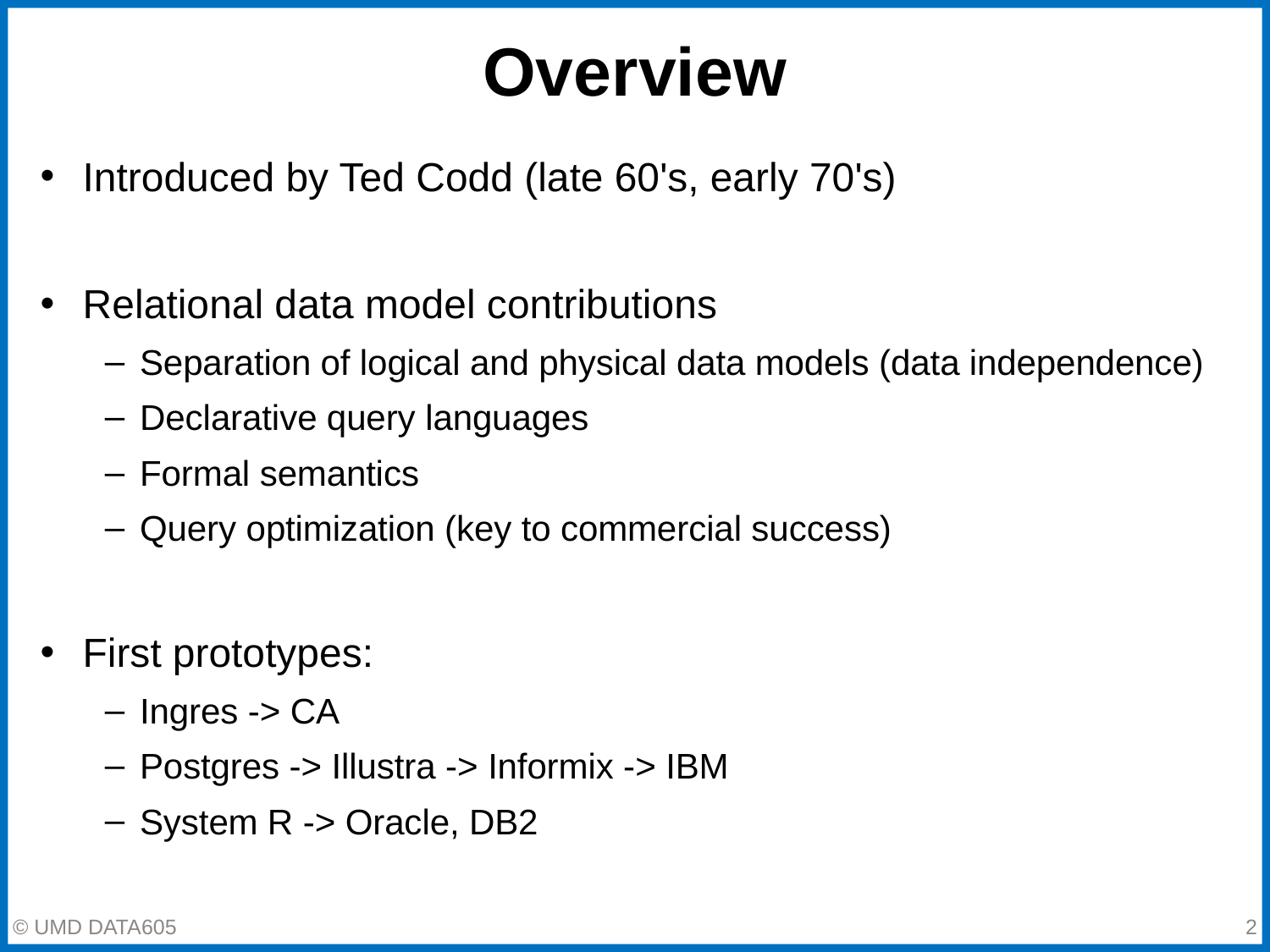

# Overview
Introduced by Ted Codd (late 60's, early 70's)

Relational data model contributions
Separation of logical and physical data models (data independence)
Declarative query languages
Formal semantics
Query optimization (key to commercial success)

First prototypes:
Ingres -> CA
Postgres -> Illustra -> Informix -> IBM
System R -> Oracle, DB2

© UMD DATA605
2